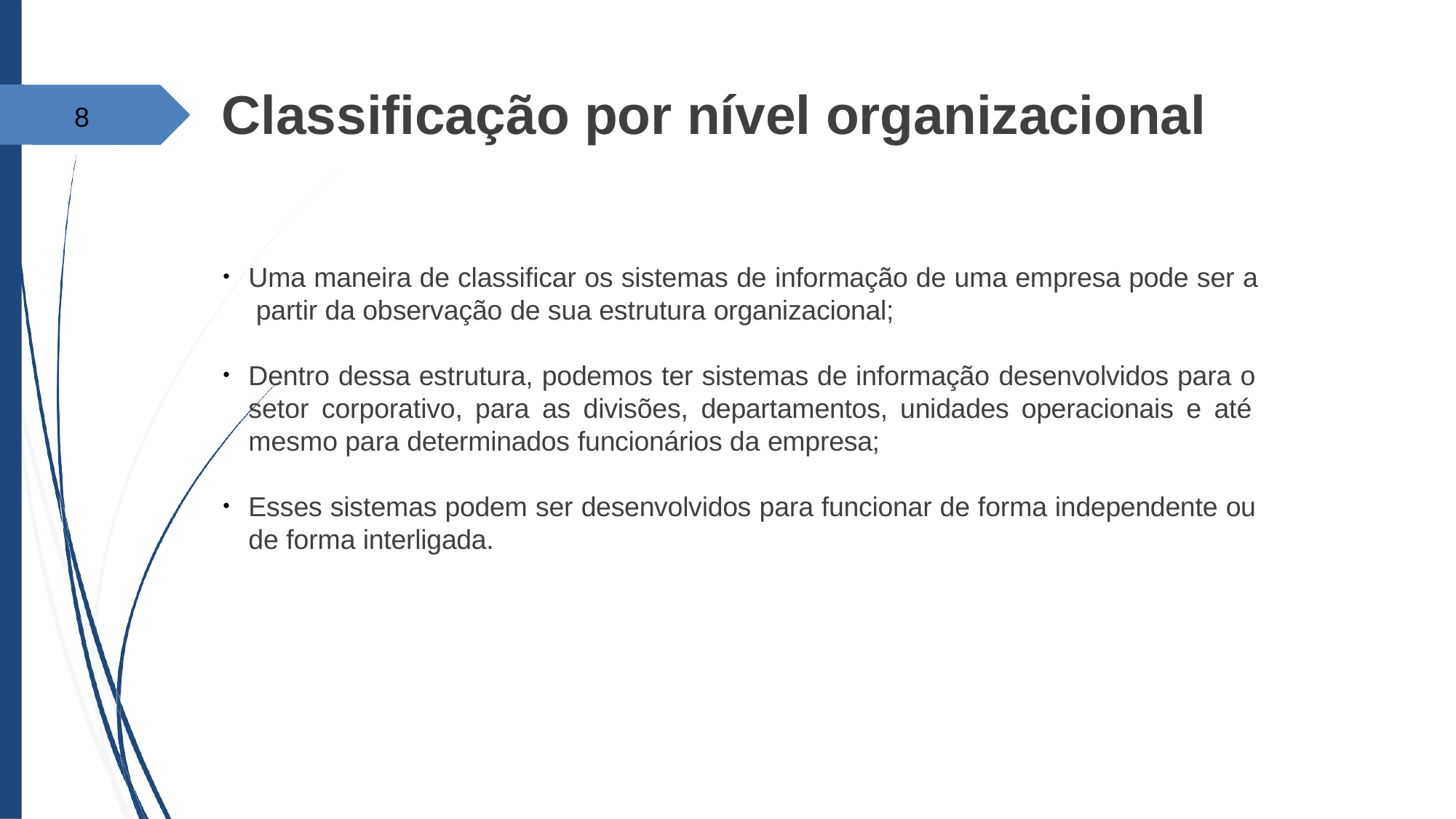

# Classificação por nível organizacional
8
Uma maneira de classificar os sistemas de informação de uma empresa pode ser a  partir da observação de sua estrutura organizacional;
●
Dentro dessa estrutura, podemos ter sistemas de informação desenvolvidos para o  setor corporativo, para as divisões, departamentos, unidades operacionais e até  mesmo para determinados funcionários da empresa;
●
Esses sistemas podem ser desenvolvidos para funcionar de forma independente ou  de forma interligada.
●